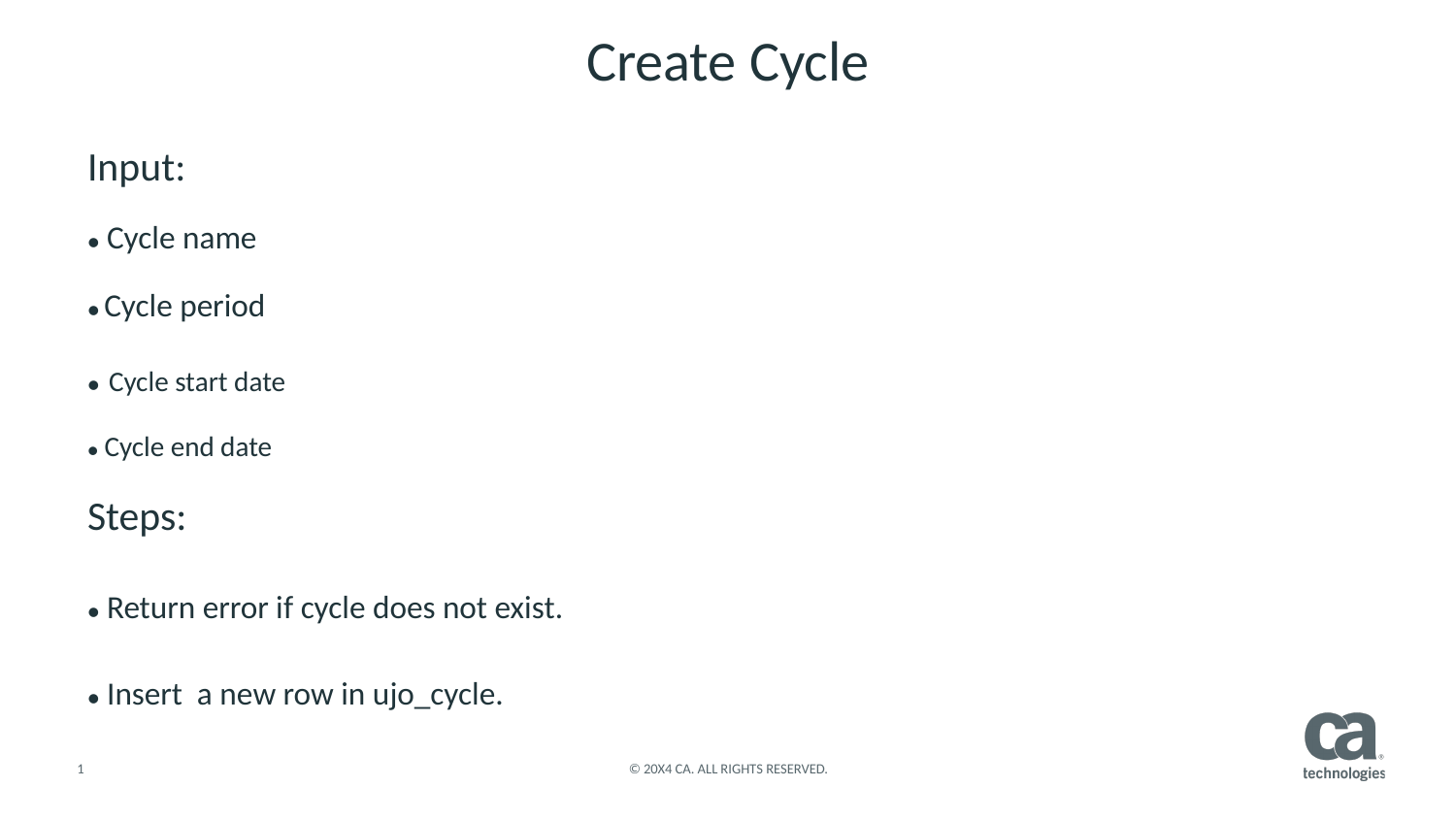

# Create Cycle
Input:
● Cycle name
● Cycle period
● Cycle start date
● Cycle end date
Steps:
● Return error if cycle does not exist.
● Insert  a new row in ujo_cycle.